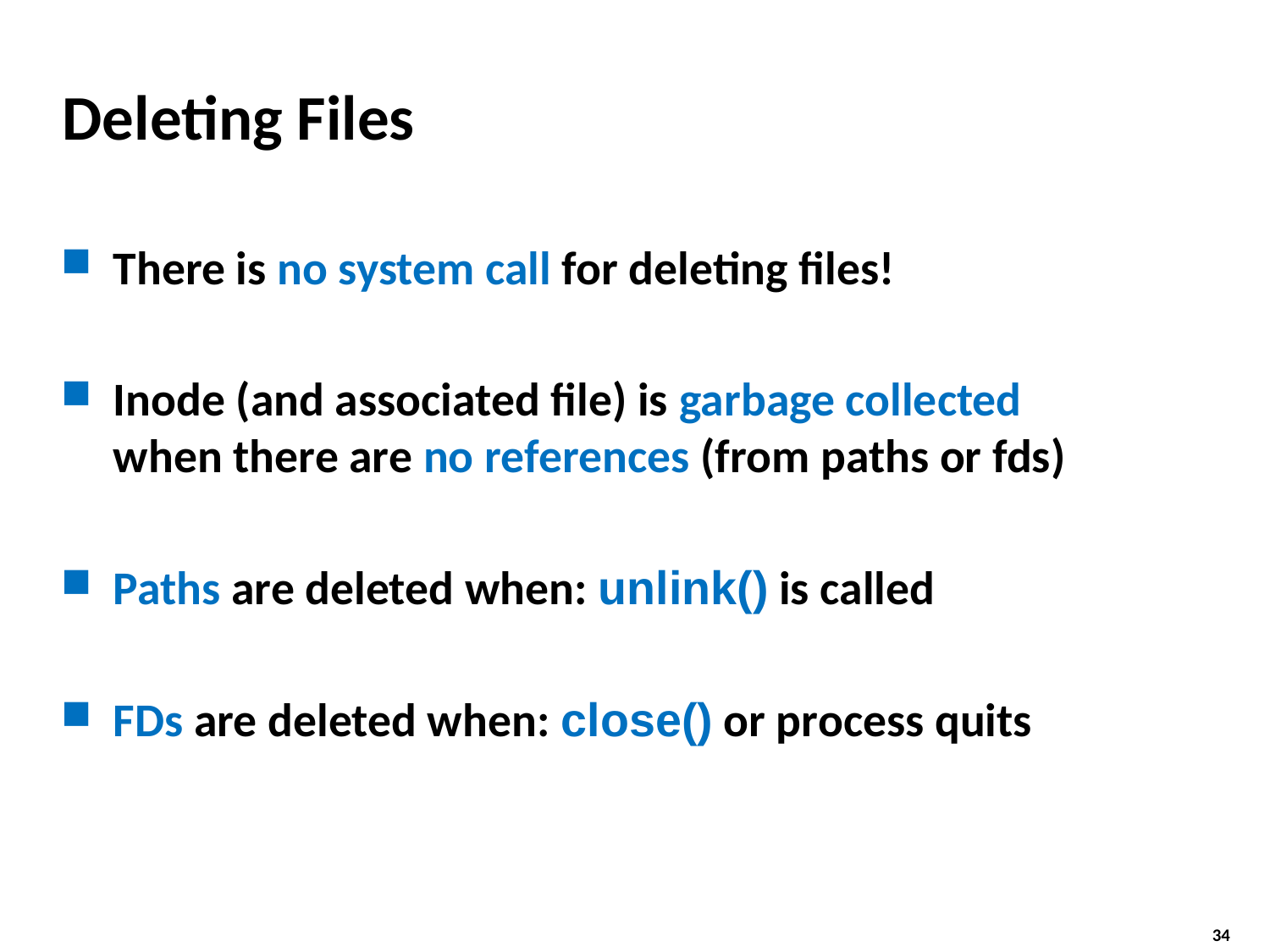

# Deleting Files
There is no system call for deleting files!

Inode (and associated file) is garbage collected when there are no references (from paths or fds)

Paths are deleted when: unlink() is called

FDs are deleted when: close() or process quits